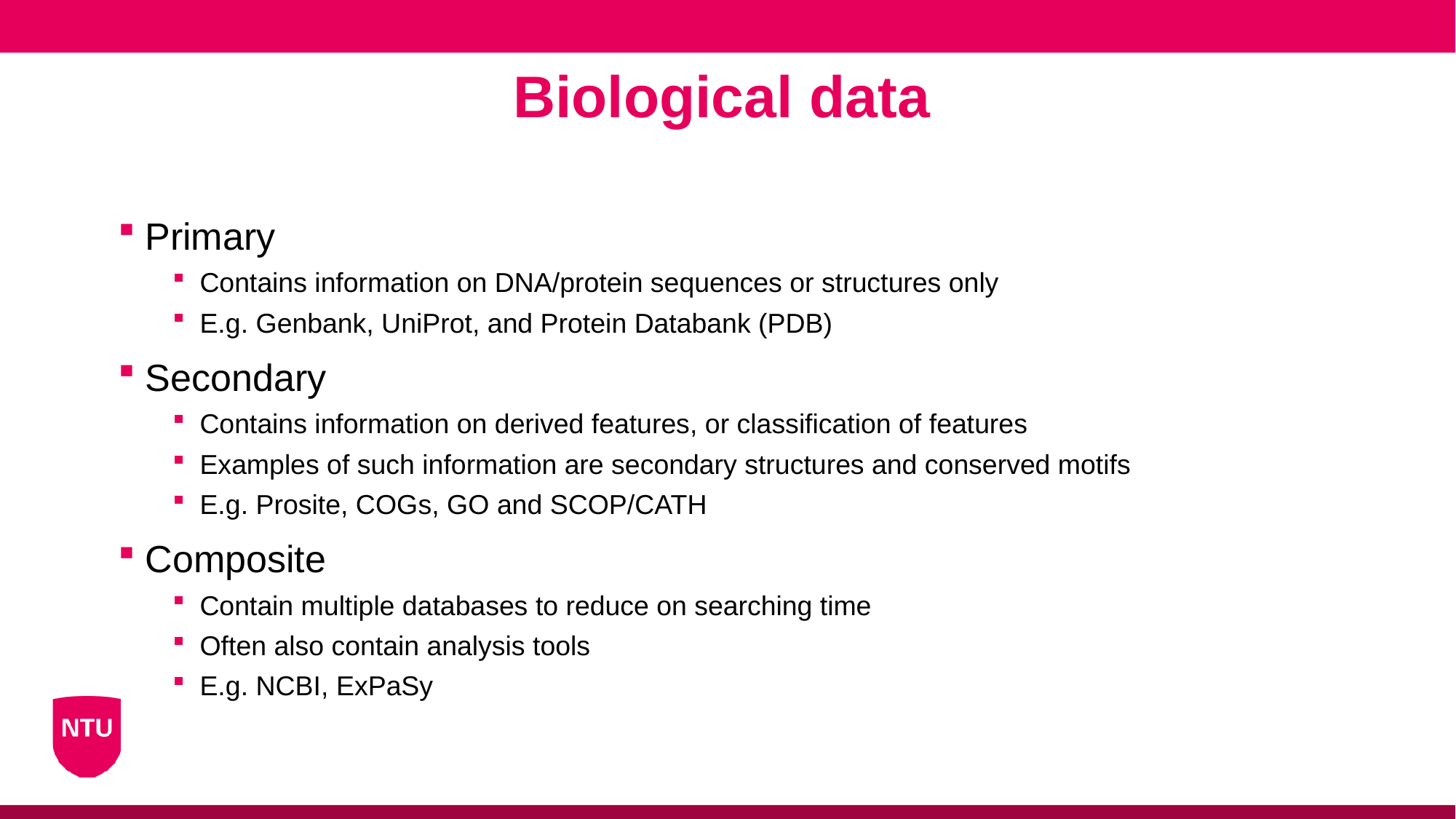

Biological data

Primary
Contains information on DNA/protein sequences or structures only
E.g. Genbank, UniProt, and Protein Databank (PDB)
Secondary
Contains information on derived features, or classification of features
Examples of such information are secondary structures and conserved motifs
E.g. Prosite, COGs, GO and SCOP/CATH
Composite
Contain multiple databases to reduce on searching time
Often also contain analysis tools
E.g. NCBI, ExPaSy